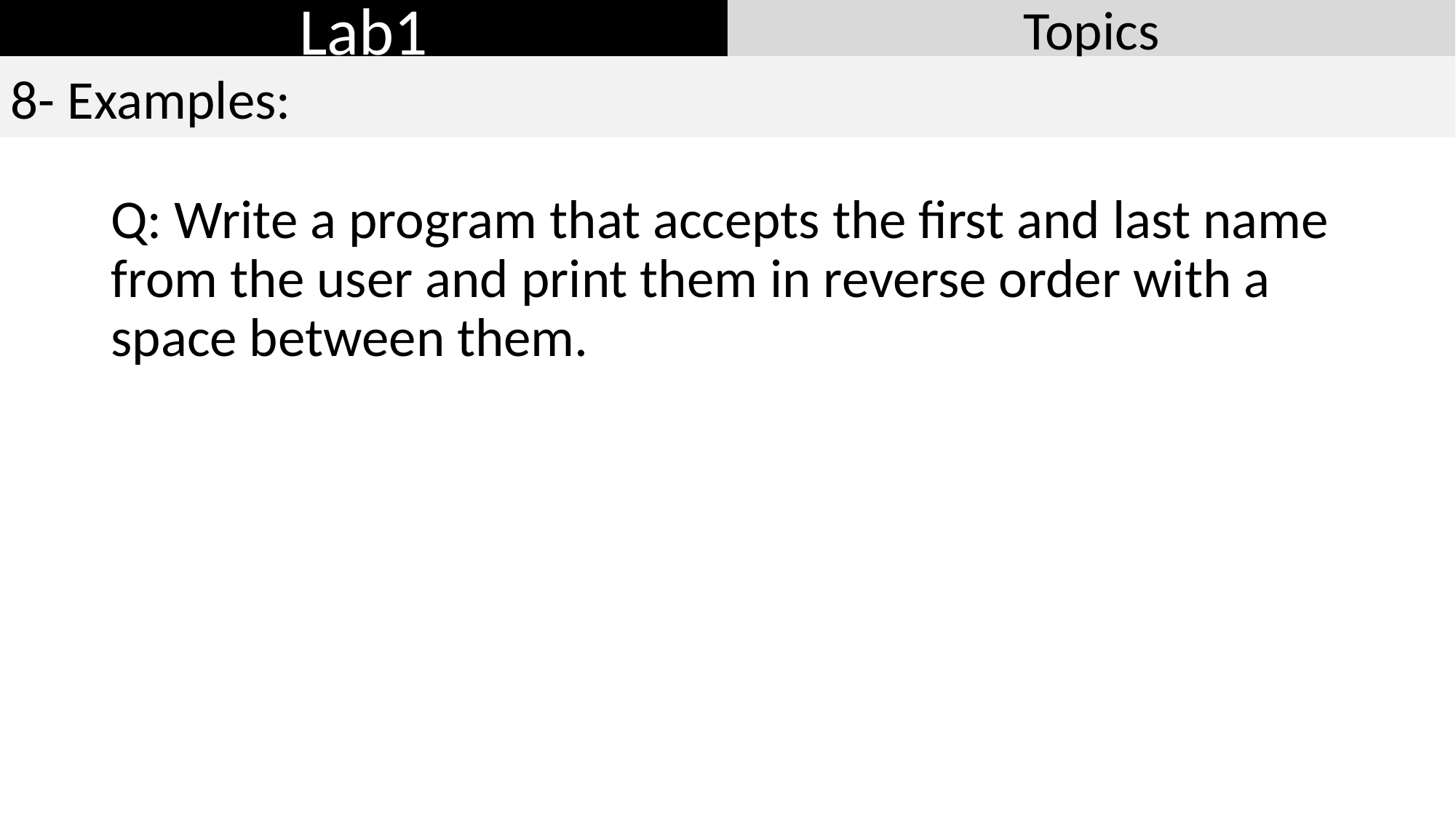

Lab1
Topics
8- Examples:
Q: Write a program that accepts the first and last name from the user and print them in reverse order with a space between them.